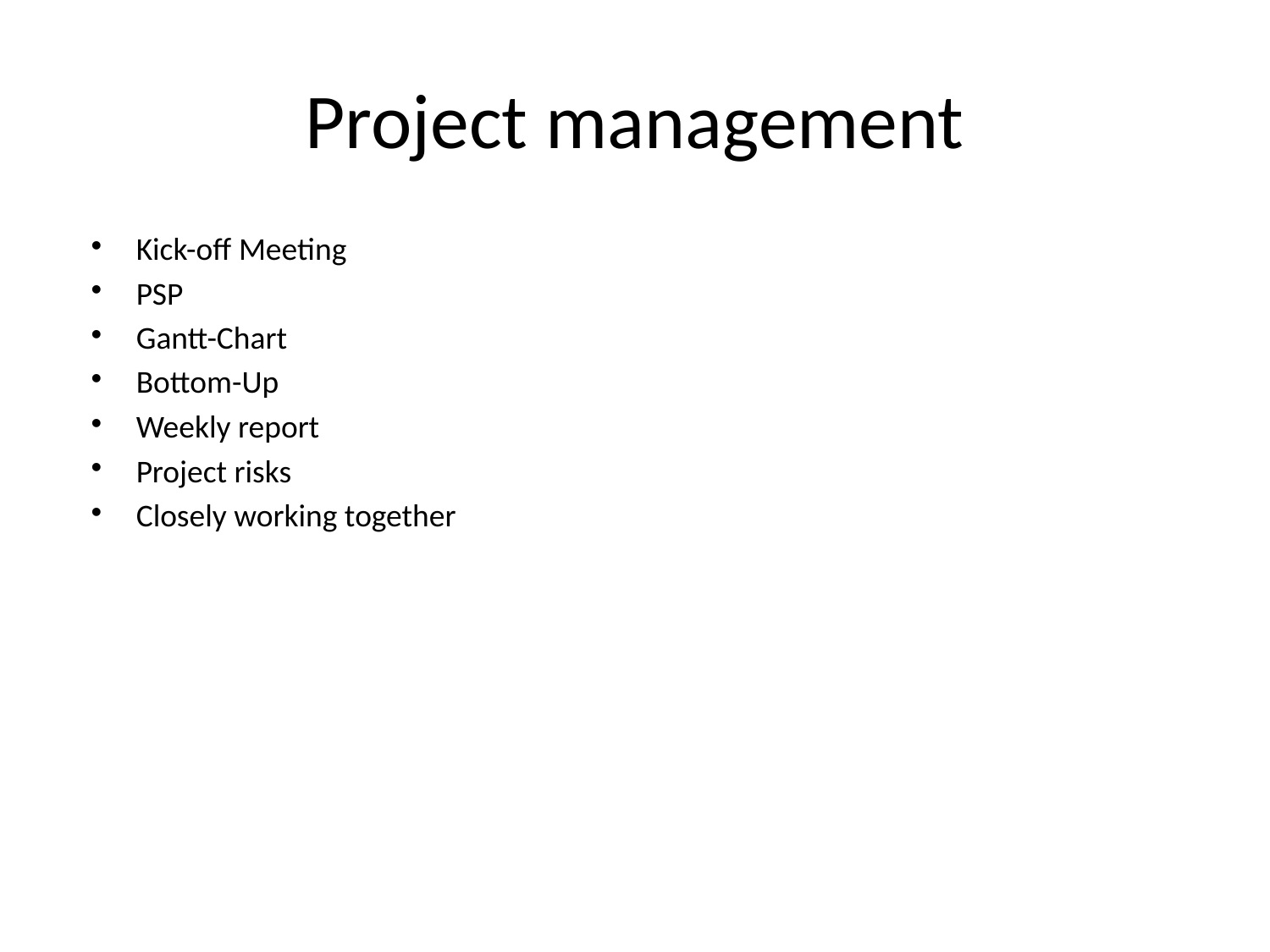

Project management
Kick-off Meeting
PSP
Gantt-Chart
Bottom-Up
Weekly report
Project risks
Closely working together